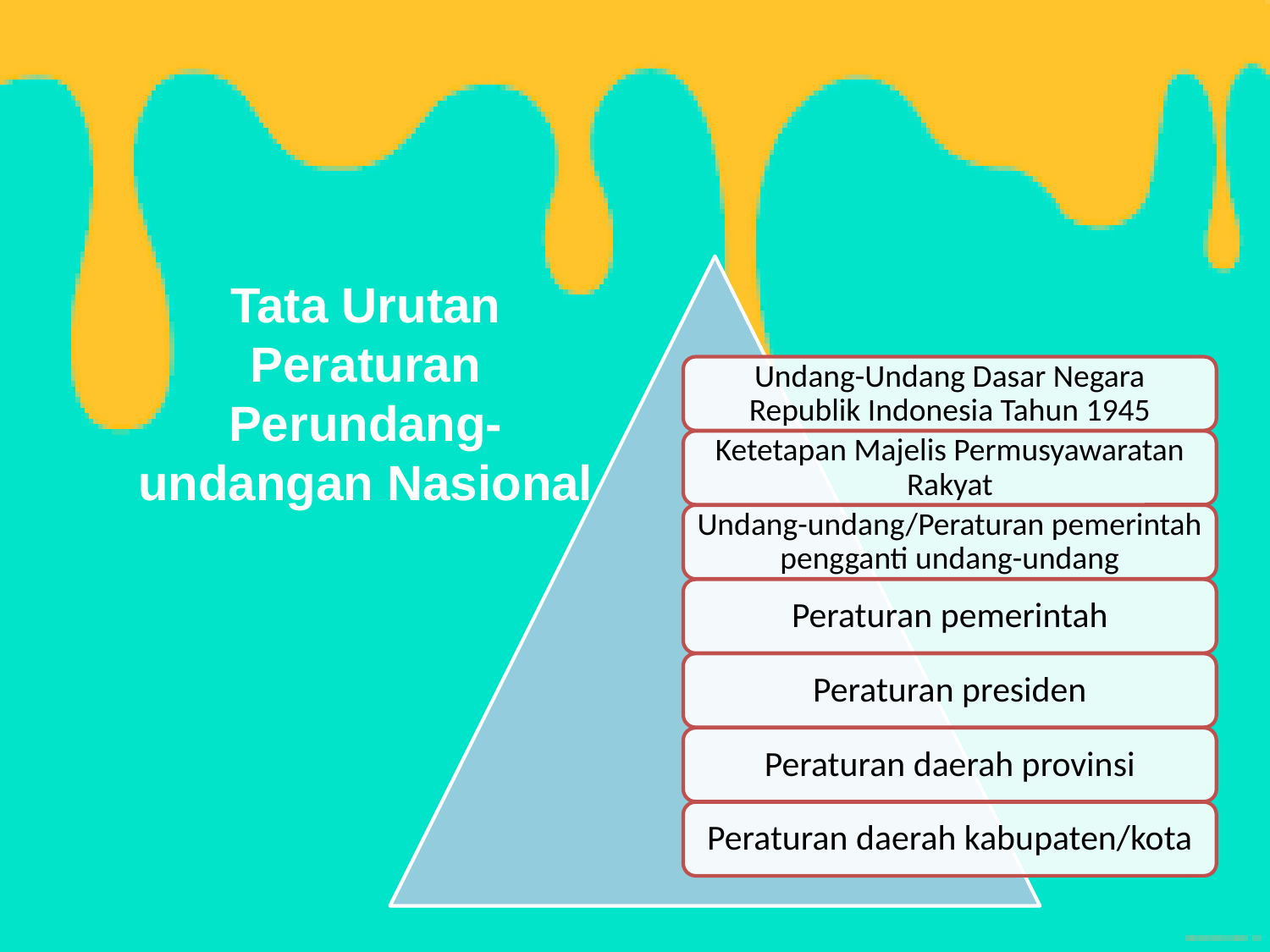

Undang-Undang Dasar Negara Republik Indonesia Tahun 1945
Ketetapan Majelis Permusyawaratan Rakyat
Undang-undang/Peraturan pemerintah pengganti undang-undang
Peraturan pemerintah
Peraturan presiden
Peraturan daerah provinsi
Peraturan daerah kabupaten/kota
# Tata Urutan Peraturan Perundang-undangan Nasional